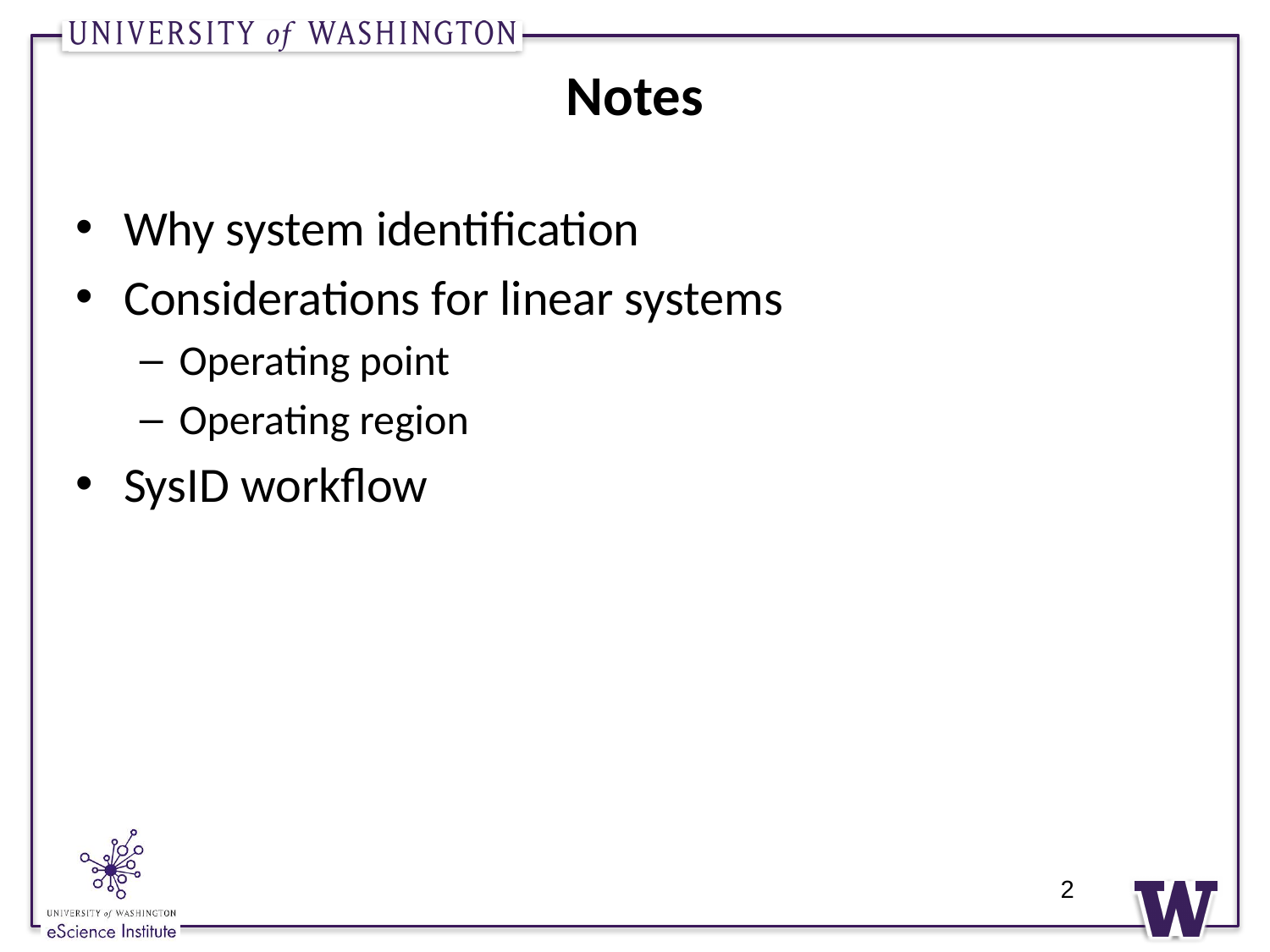

# Notes
Why system identification
Considerations for linear systems
Operating point
Operating region
SysID workflow
2